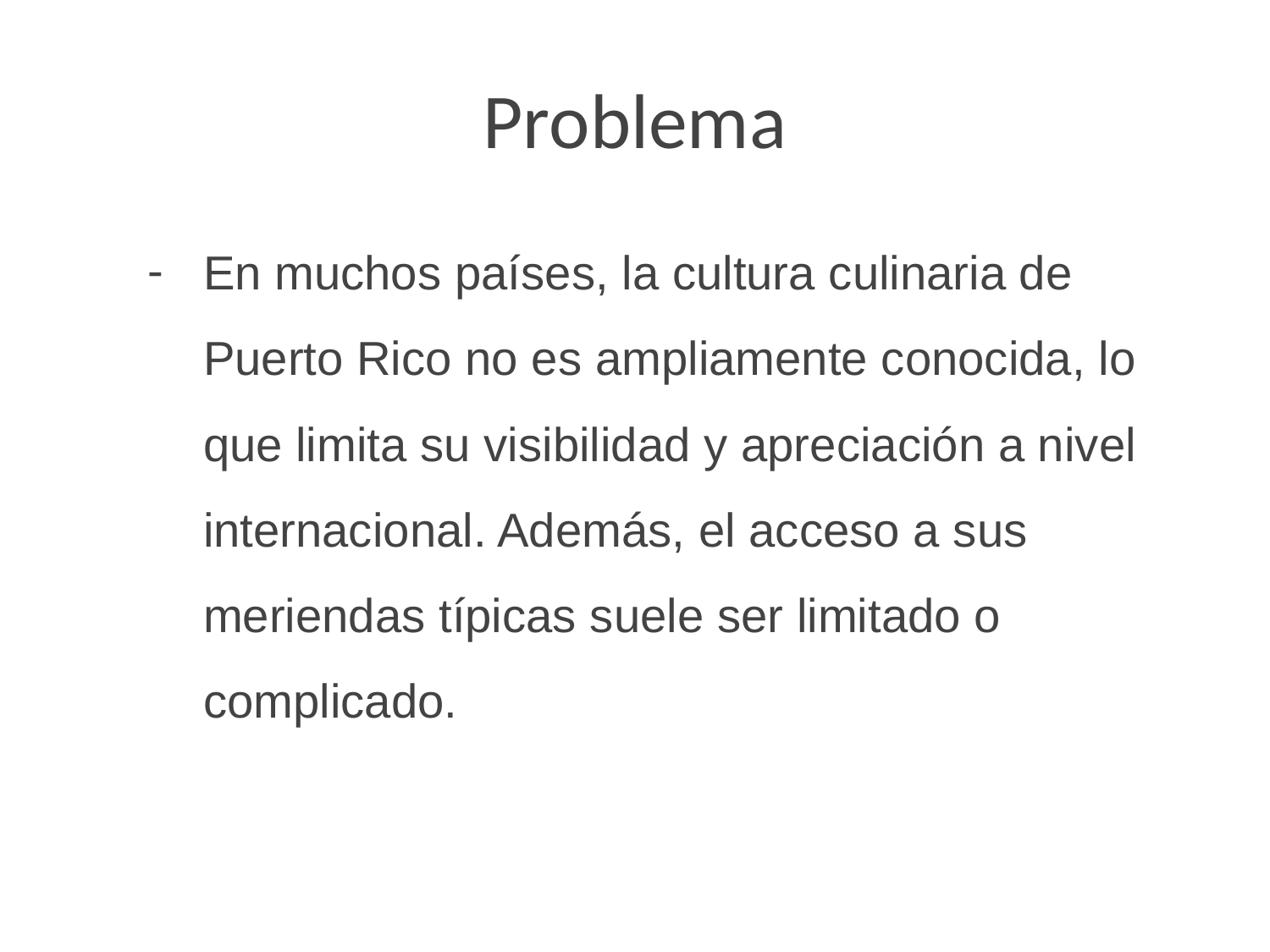

# Problema

En muchos países, la cultura culinaria de Puerto Rico no es ampliamente conocida, lo que limita su visibilidad y apreciación a nivel internacional. Además, el acceso a sus meriendas típicas suele ser limitado o complicado.